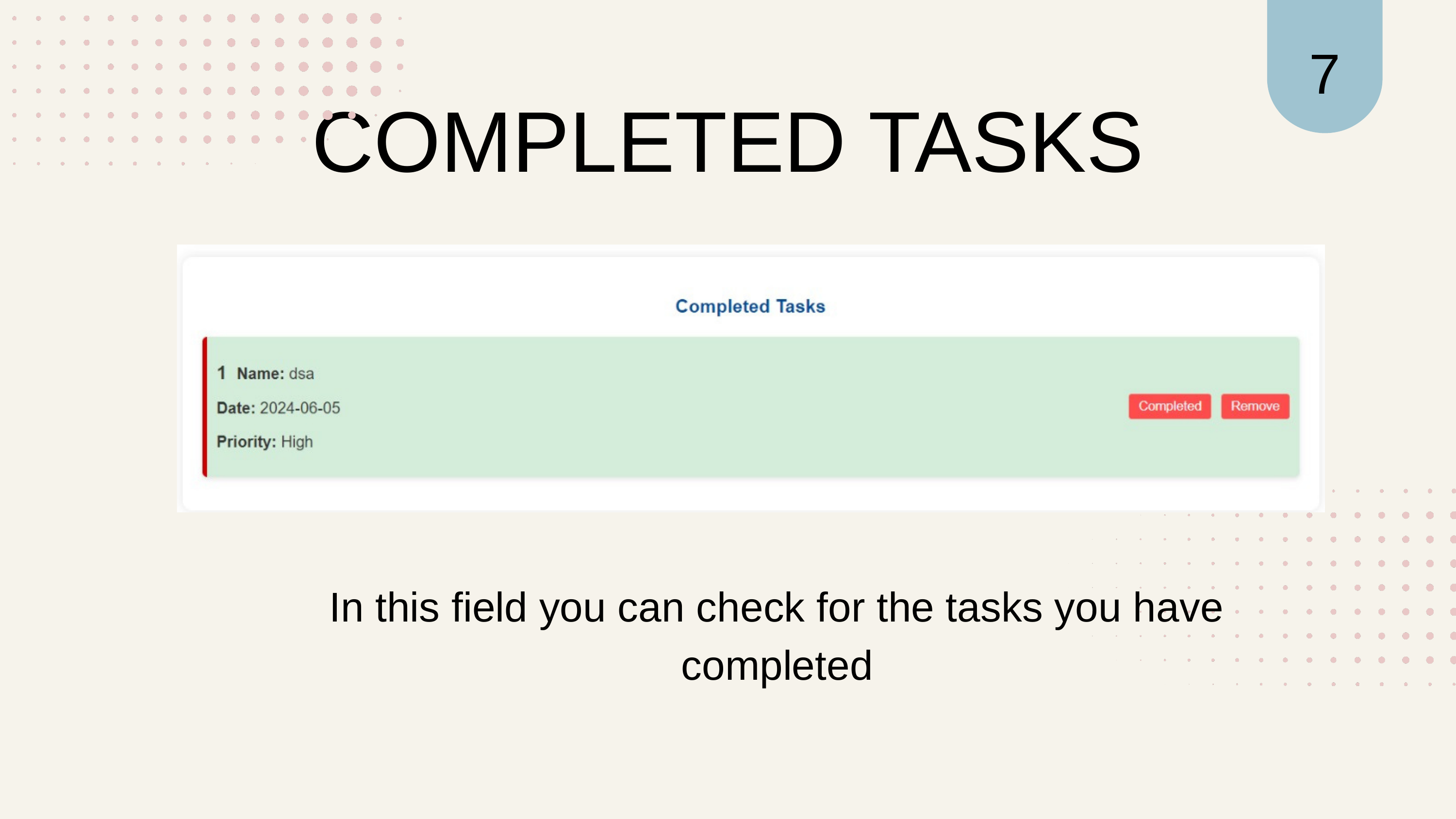

7

COMPLETED TASKS

In this field you can check for the tasks you have completed